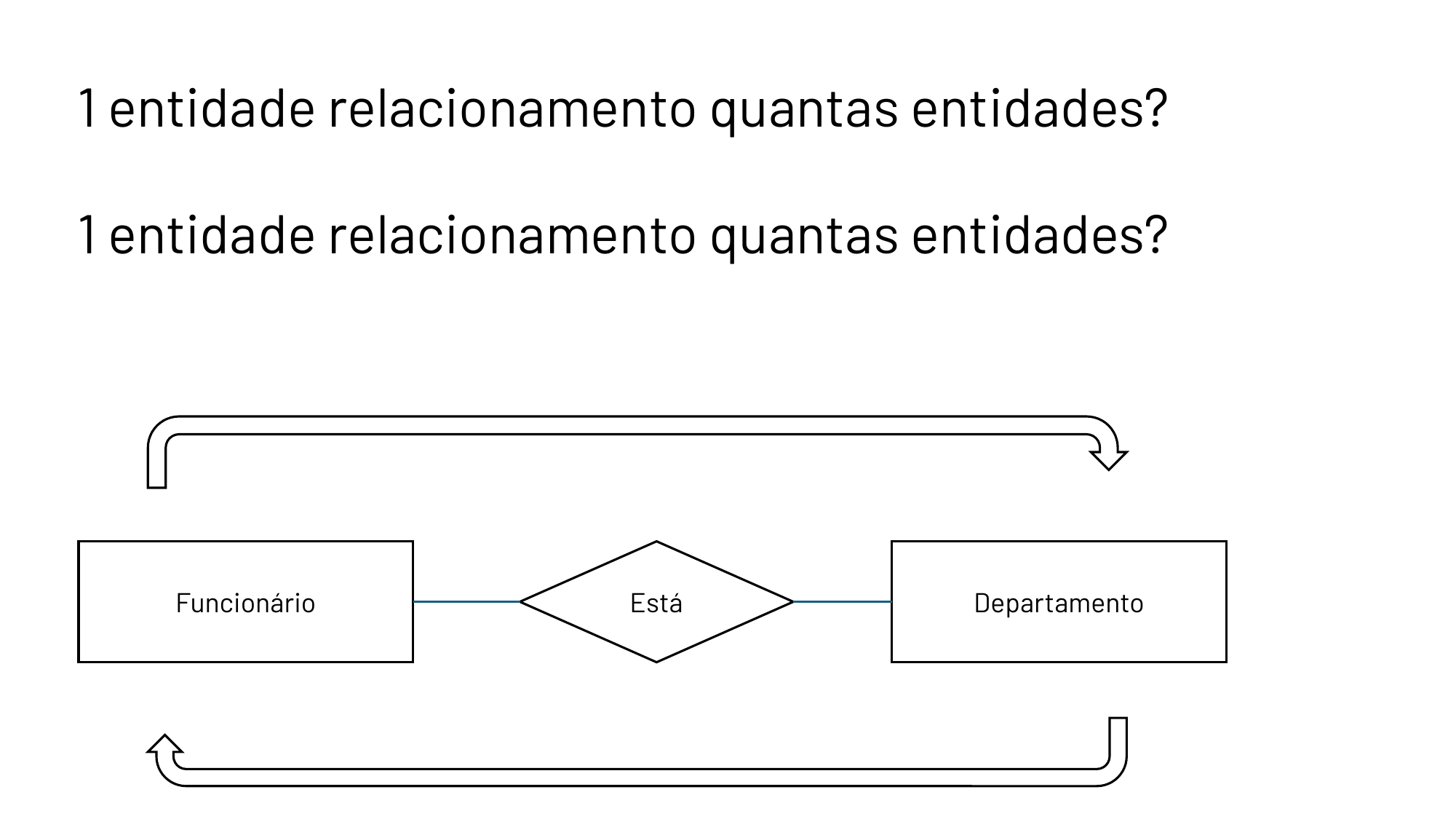

1 entidade relacionamento quantas entidades?
1 entidade relacionamento quantas entidades?

Funcionário
Está
Departamento